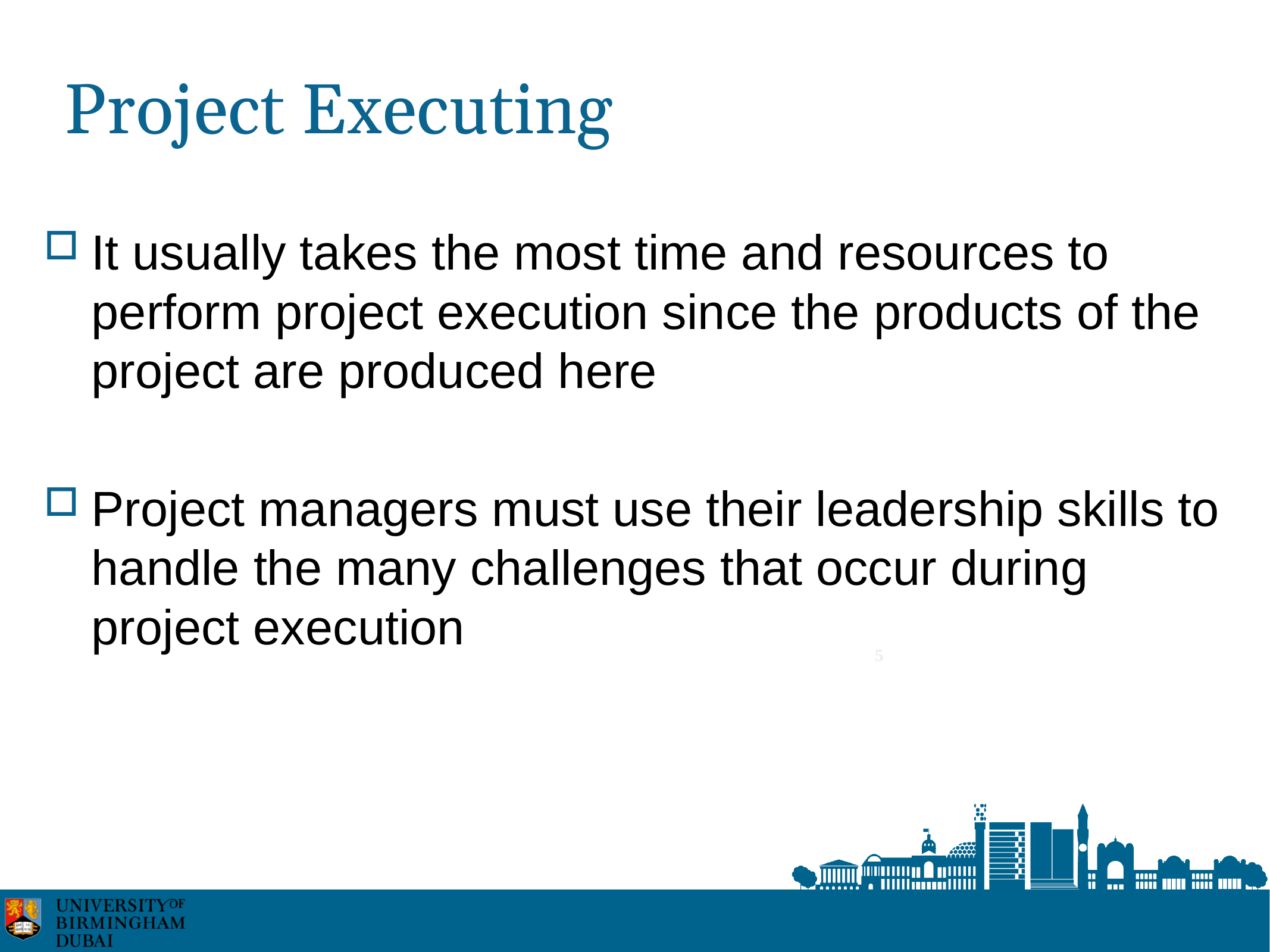

# Project Executing
It usually takes the most time and resources to perform project execution since the products of the project are produced here

Project managers must use their leadership skills to handle the many challenges that occur during project execution
5